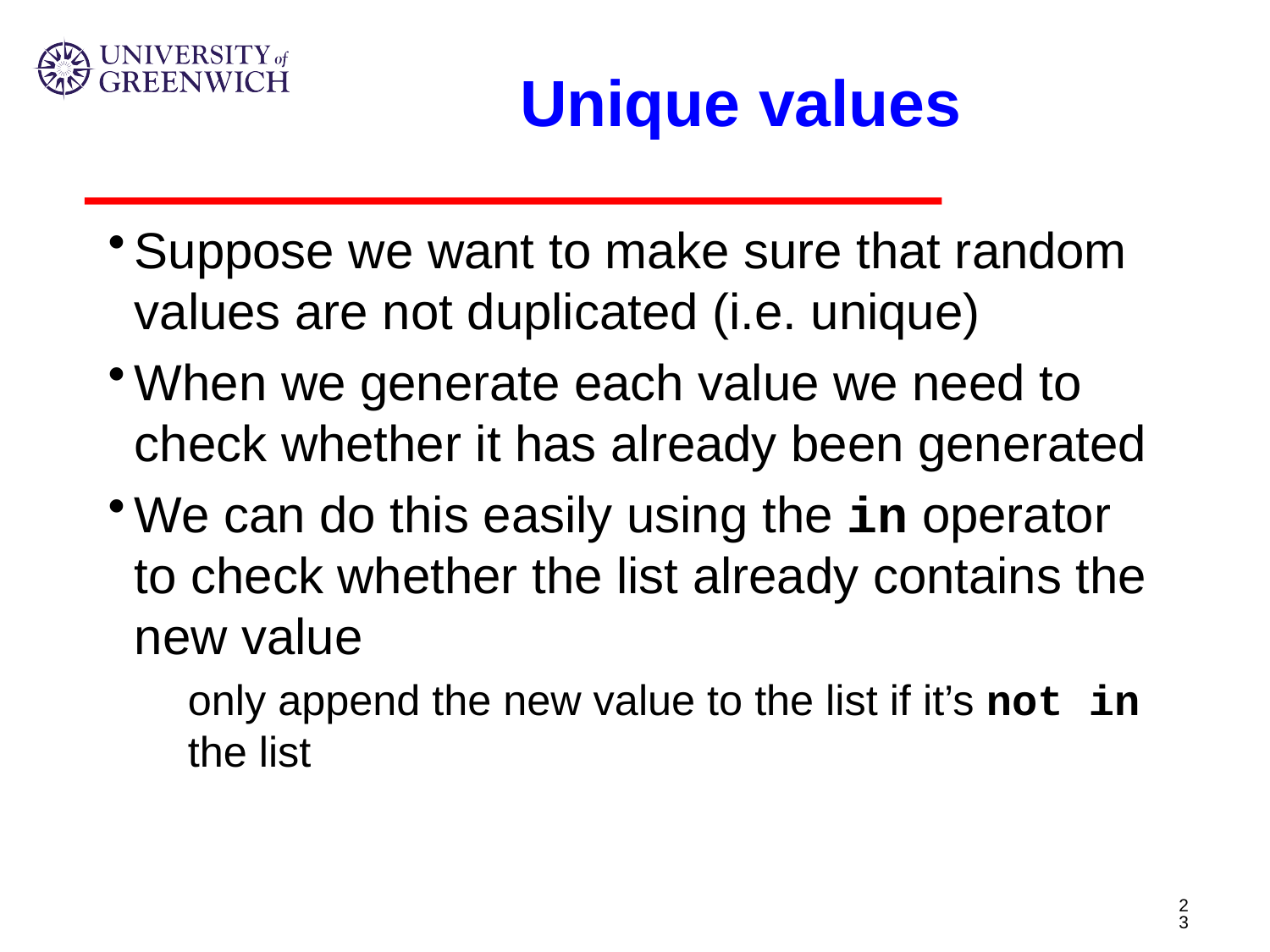

# Unique values
Suppose we want to make sure that random values are not duplicated (i.e. unique)
When we generate each value we need to check whether it has already been generated
We can do this easily using the in operator to check whether the list already contains the new value
only append the new value to the list if it’s not in the list
23